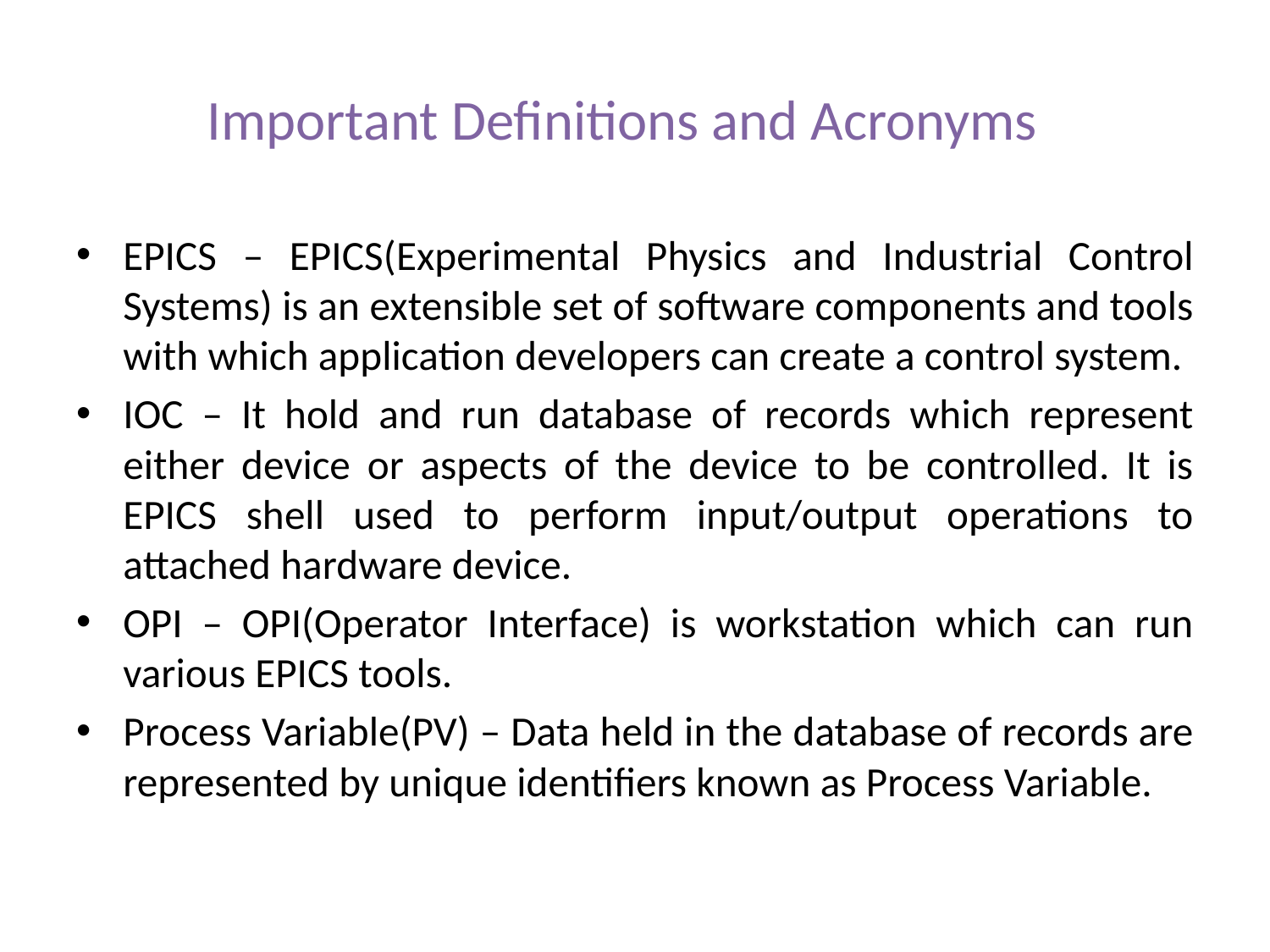

# Important Definitions and Acronyms
EPICS – EPICS(Experimental Physics and Industrial Control Systems) is an extensible set of software components and tools with which application developers can create a control system.
IOC – It hold and run database of records which represent either device or aspects of the device to be controlled. It is EPICS shell used to perform input/output operations to attached hardware device.
OPI – OPI(Operator Interface) is workstation which can run various EPICS tools.
Process Variable(PV) – Data held in the database of records are represented by unique identifiers known as Process Variable.